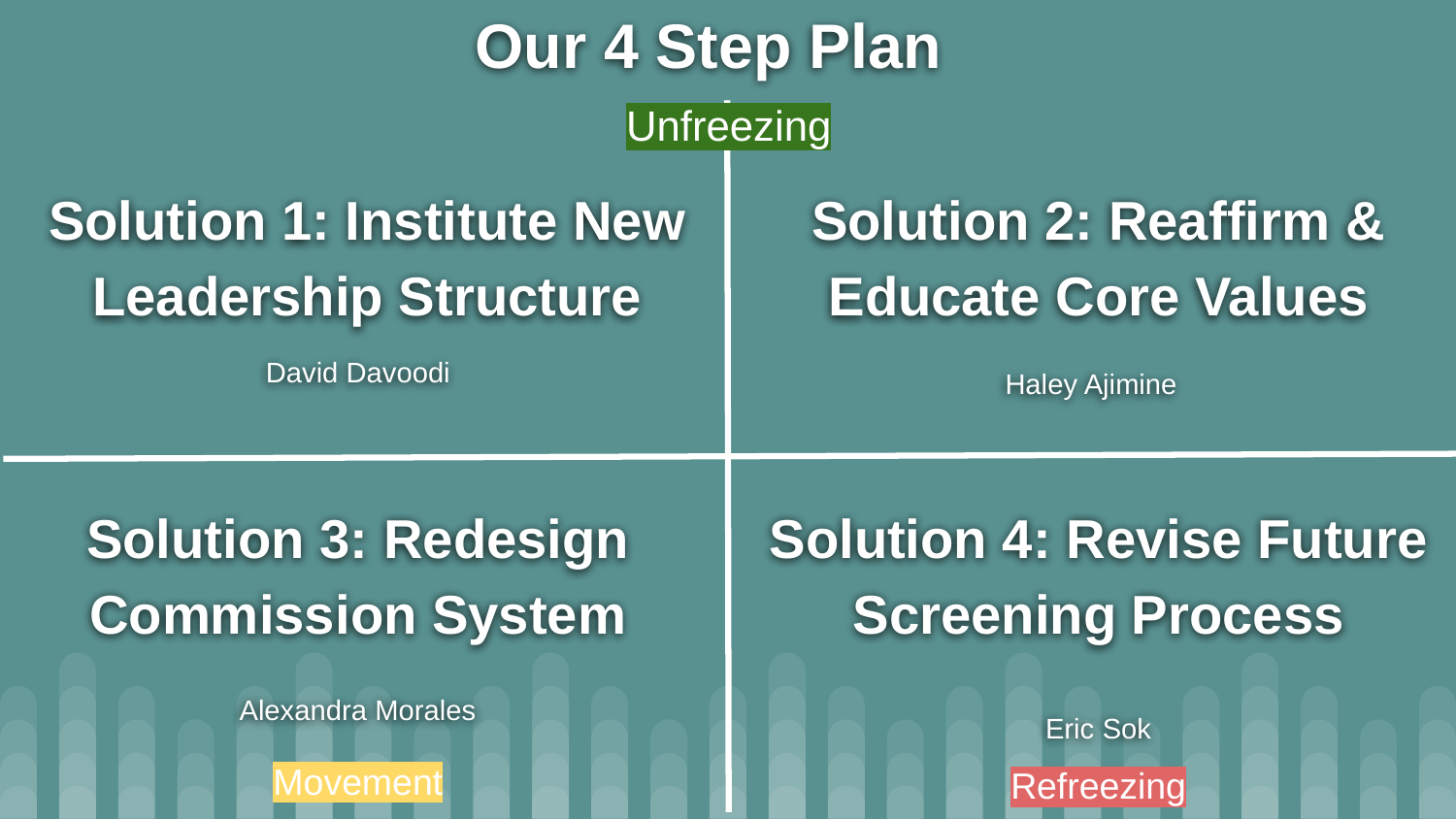

# Our 4 Step Plan

Unfreezing
Solution 1: Institute New Leadership Structure

Solution 2: Reaffirm & Educate Core Values
David Davoodi
Haley Ajimine
Solution 3: Redesign Commission System

Solution 4: Revise Future Screening Process

Alexandra Morales
Eric Sok
Movement
Refreezing